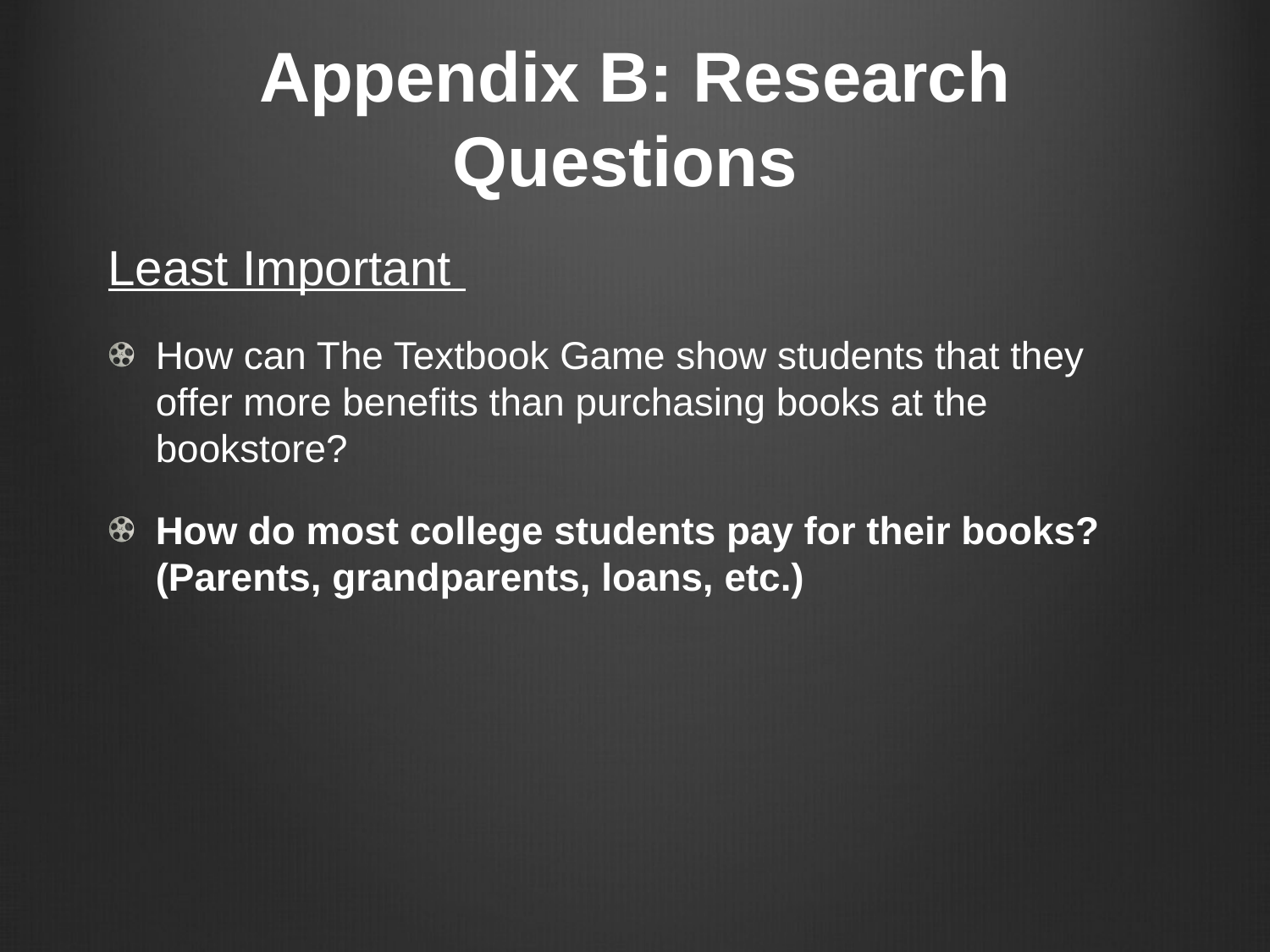

# Appendix B: Research Questions
Least Important
How can The Textbook Game show students that they offer more benefits than purchasing books at the bookstore?
How do most college students pay for their books? (Parents, grandparents, loans, etc.)